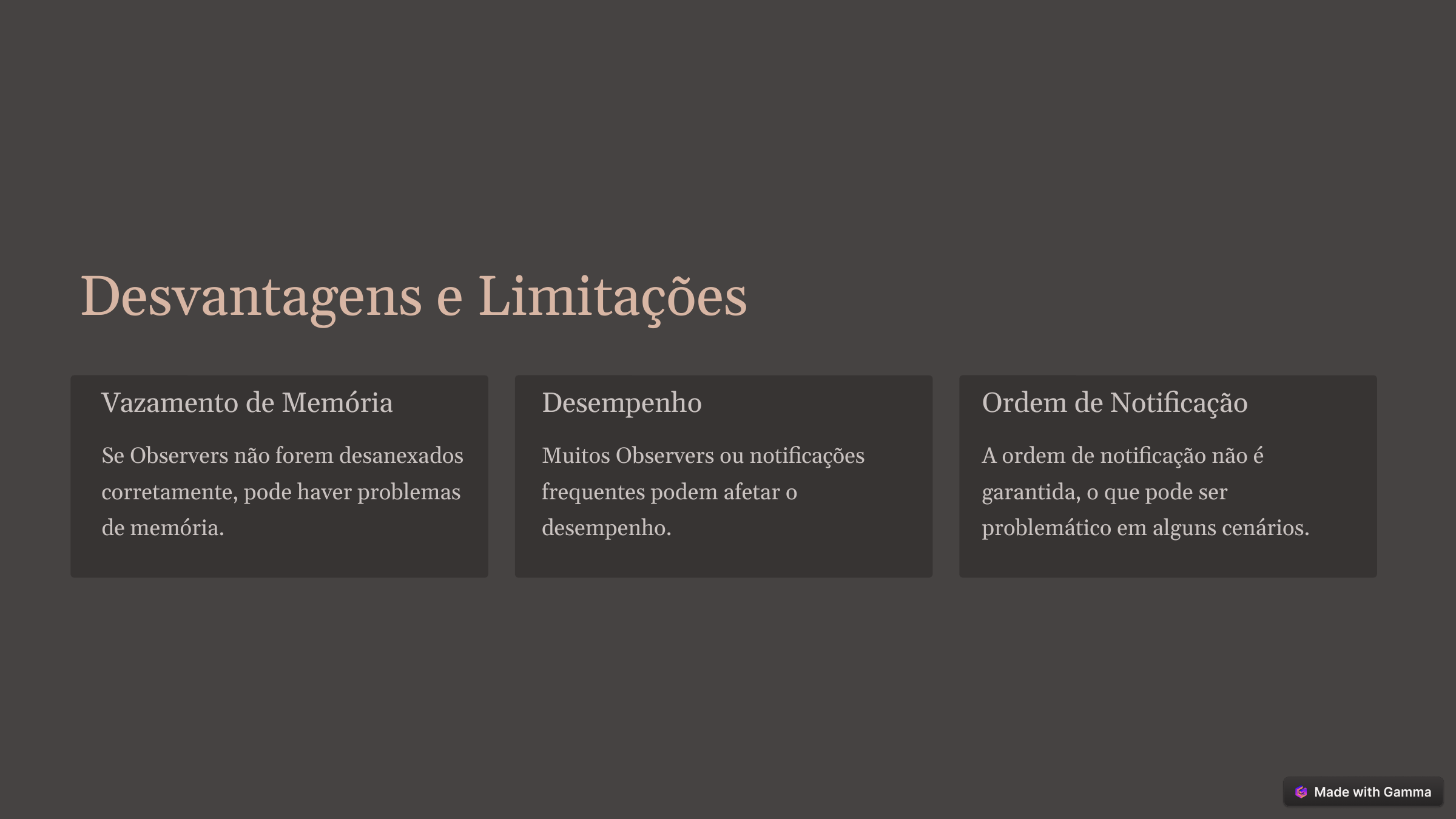

Desvantagens e Limitações

Vazamento de Memória
Desempenho
Ordem de Notificação
Se Observers não forem desanexados corretamente, pode haver problemas de memória.
Muitos Observers ou notificações frequentes podem afetar o desempenho.
A ordem de notificação não é garantida, o que pode ser problemático em alguns cenários.